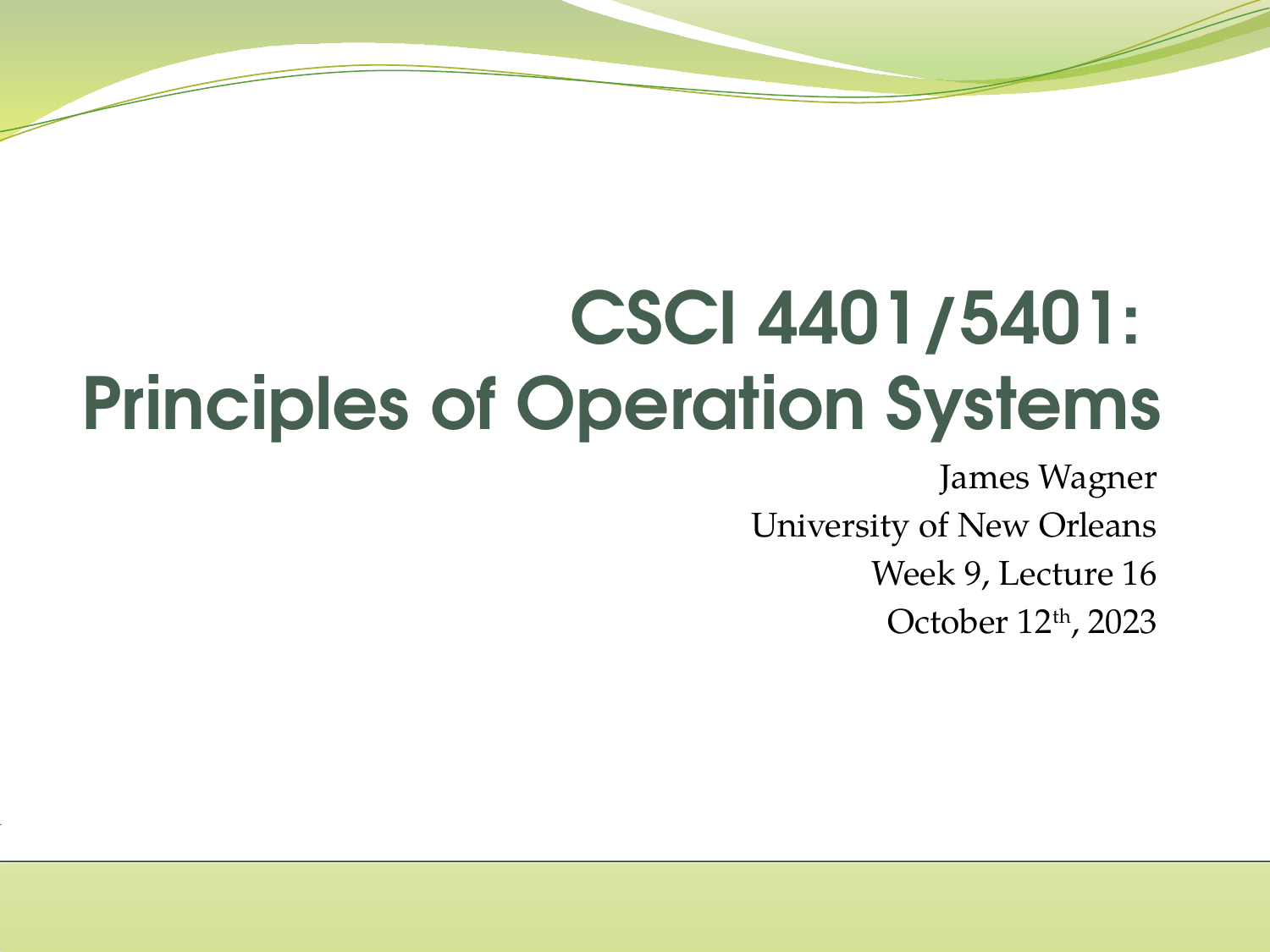

# CSCI 4401/5401: Principles of Operation Systems
James Wagner
University of New Orleans
Week 9, Lecture 16
October 12th, 2023